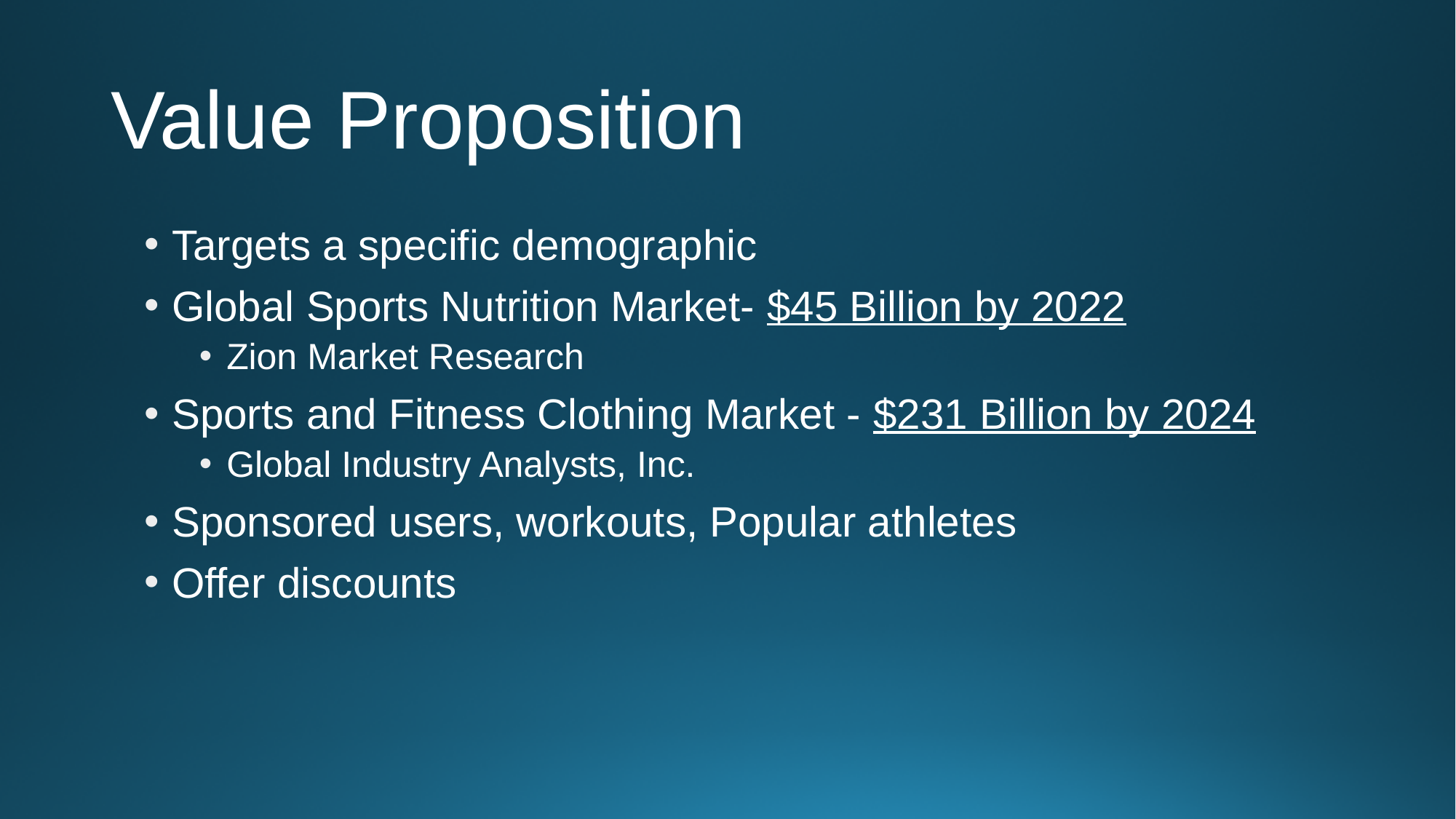

# Value Proposition
Targets a specific demographic
Global Sports Nutrition Market- $45 Billion by 2022
Zion Market Research
Sports and Fitness Clothing Market - $231 Billion by 2024
Global Industry Analysts, Inc.
Sponsored users, workouts, Popular athletes
Offer discounts